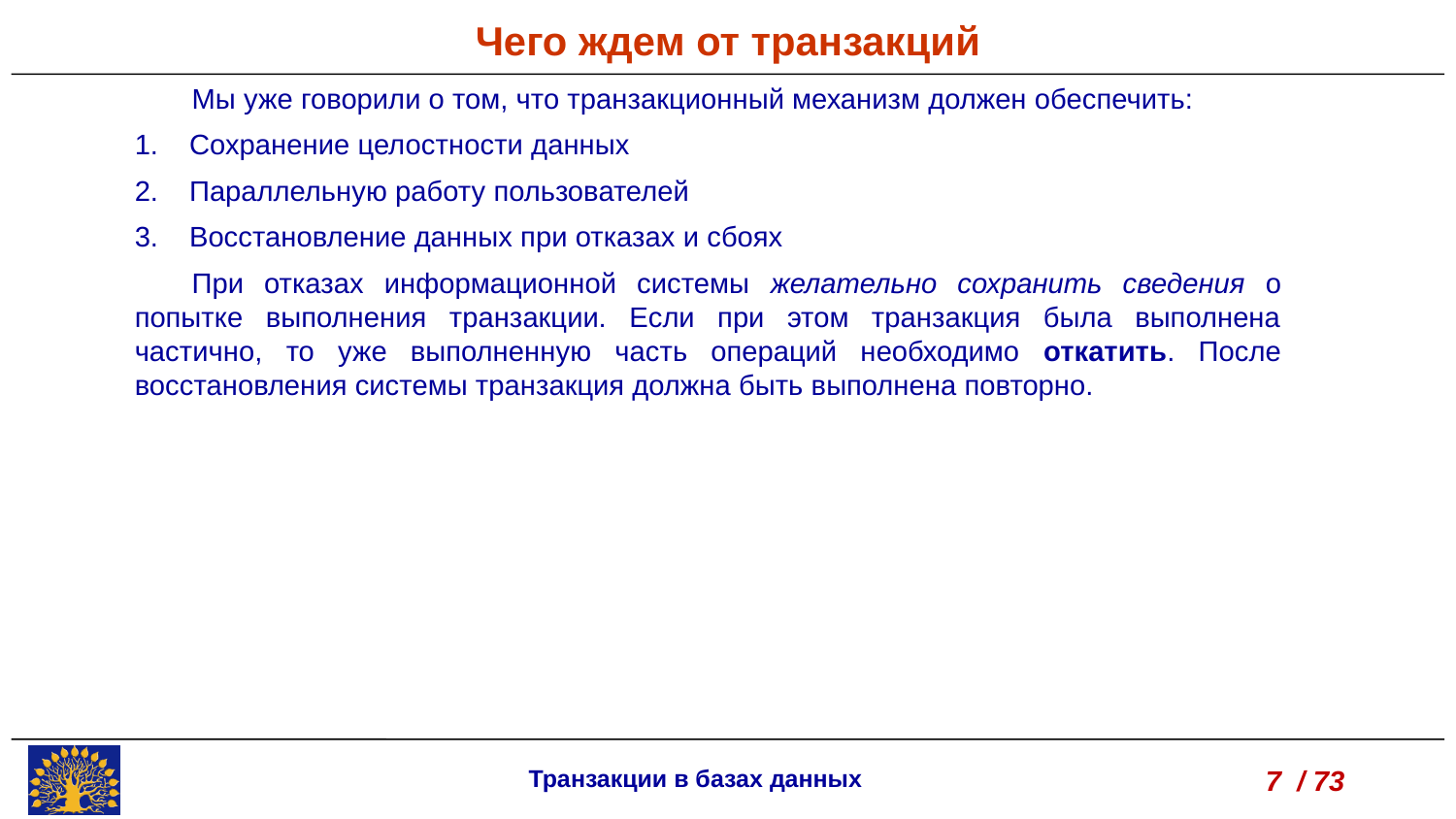

Чего ждем от транзакций
Мы уже говорили о том, что транзакционный механизм должен обеспечить:
Сохранение целостности данных
Параллельную работу пользователей
Восстановление данных при отказах и сбоях
При отказах информационной системы желательно сохранить сведения о попытке выполнения транзакции. Если при этом транзакция была выполнена частично, то уже выполненную часть операций необходимо откатить. После восстановления системы транзакция должна быть выполнена повторно.